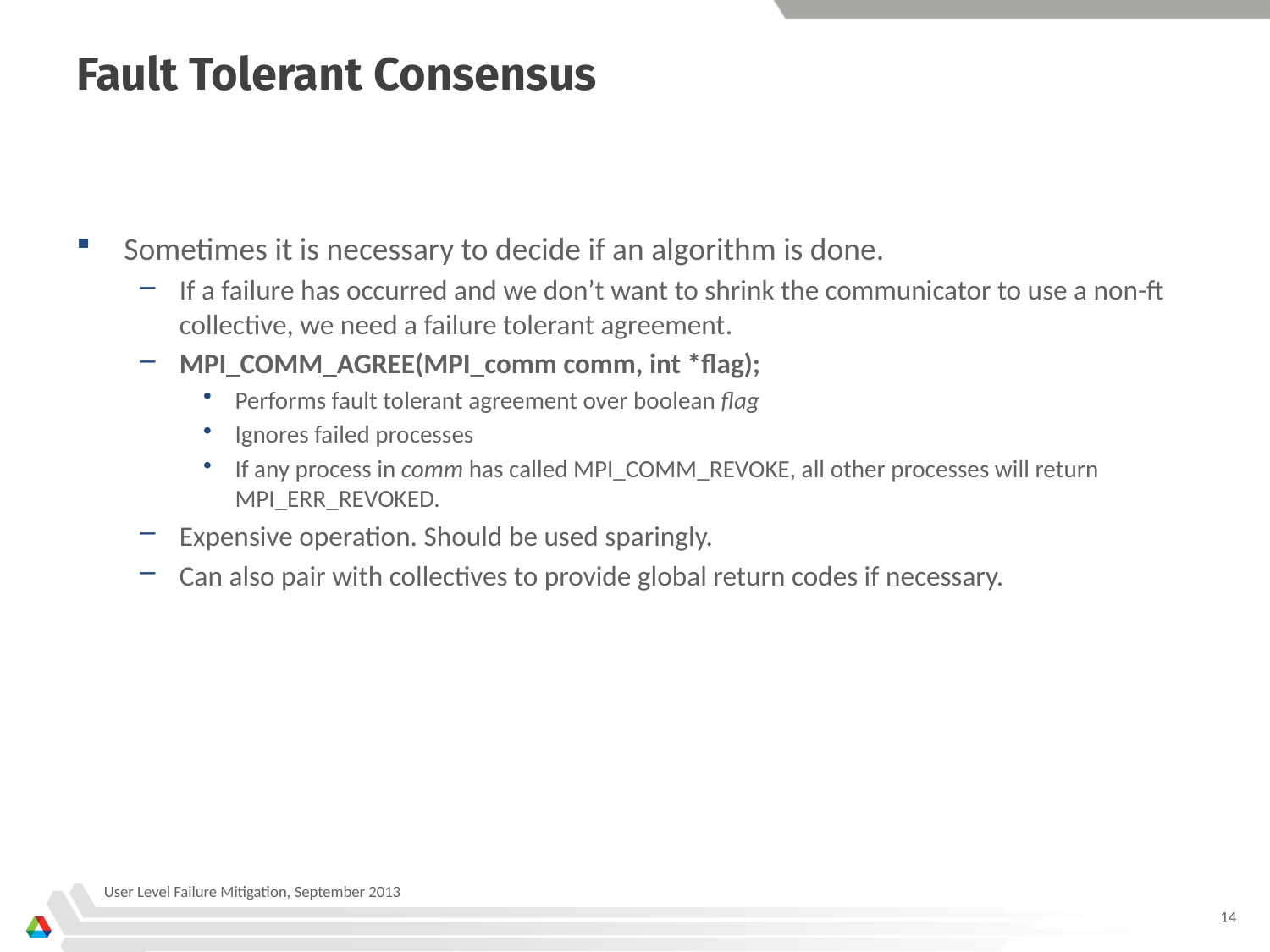

# Fault Tolerant Consensus
Sometimes it is necessary to decide if an algorithm is done.
If a failure has occurred and we don’t want to shrink the communicator to use a non-ft collective, we need a failure tolerant agreement.
MPI_COMM_AGREE(MPI_comm comm, int *flag);
Performs fault tolerant agreement over boolean flag
Ignores failed processes
If any process in comm has called MPI_COMM_REVOKE, all other processes will return MPI_ERR_REVOKED.
Expensive operation. Should be used sparingly.
Can also pair with collectives to provide global return codes if necessary.
User Level Failure Mitigation, September 2013
14